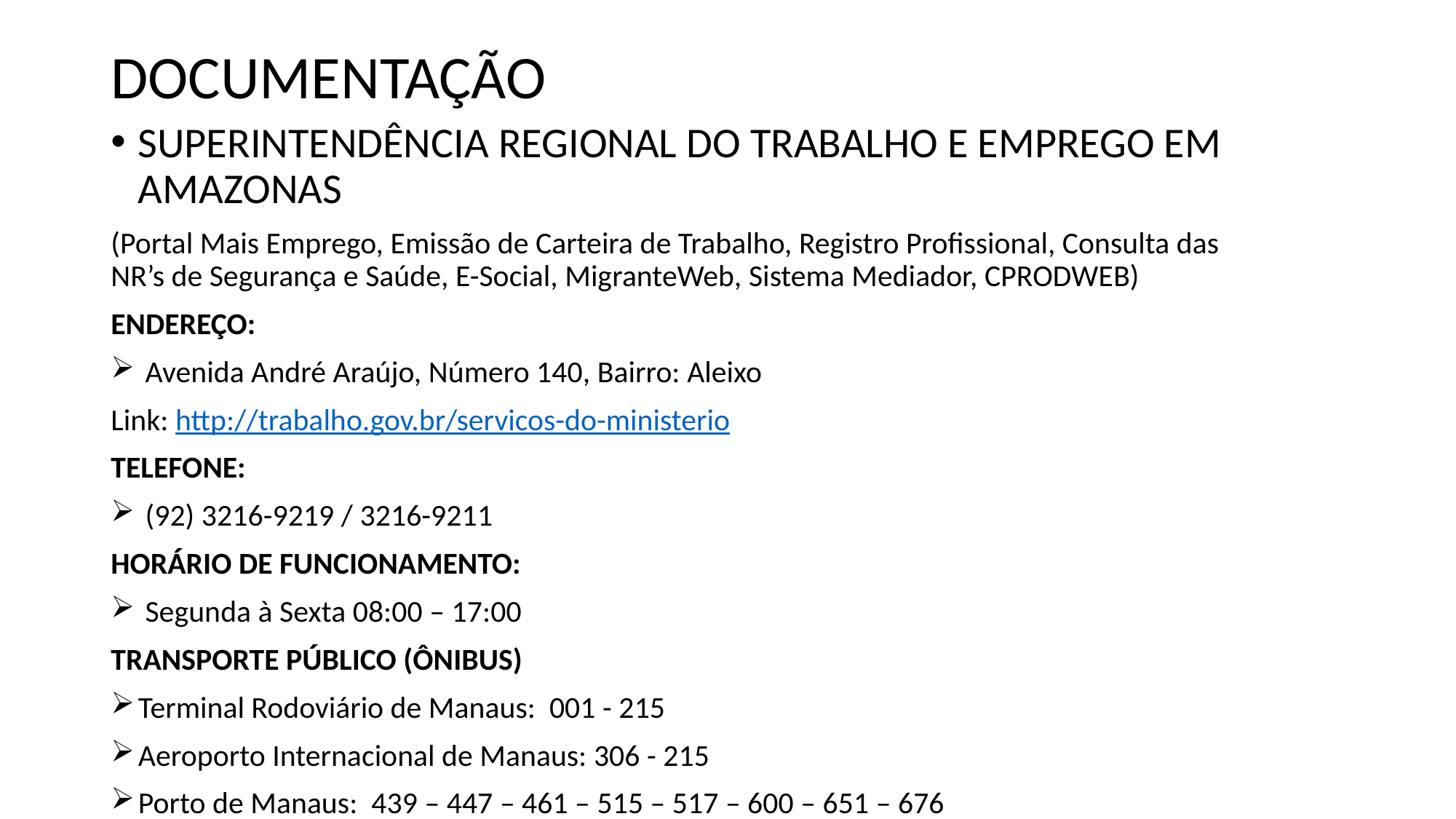

# DOCUMENTAÇÃO
SUPERINTENDÊNCIA REGIONAL DO TRABALHO E EMPREGO EM AMAZONAS
(Portal Mais Emprego, Emissão de Carteira de Trabalho, Registro Profissional, Consulta das NR’s de Segurança e Saúde, E-Social, MigranteWeb, Sistema Mediador, CPRODWEB)
ENDEREÇO:
 Avenida André Araújo, Número 140, Bairro: Aleixo
Link: http://trabalho.gov.br/servicos-do-ministerio
TELEFONE:
 (92) 3216-9219 / 3216-9211
HORÁRIO DE FUNCIONAMENTO:
 Segunda à Sexta 08:00 – 17:00
TRANSPORTE PÚBLICO (ÔNIBUS)
Terminal Rodoviário de Manaus:  001 - 215
Aeroporto Internacional de Manaus: 306 - 215
Porto de Manaus:  439 – 447 – 461 – 515 – 517 – 600 – 651 – 676